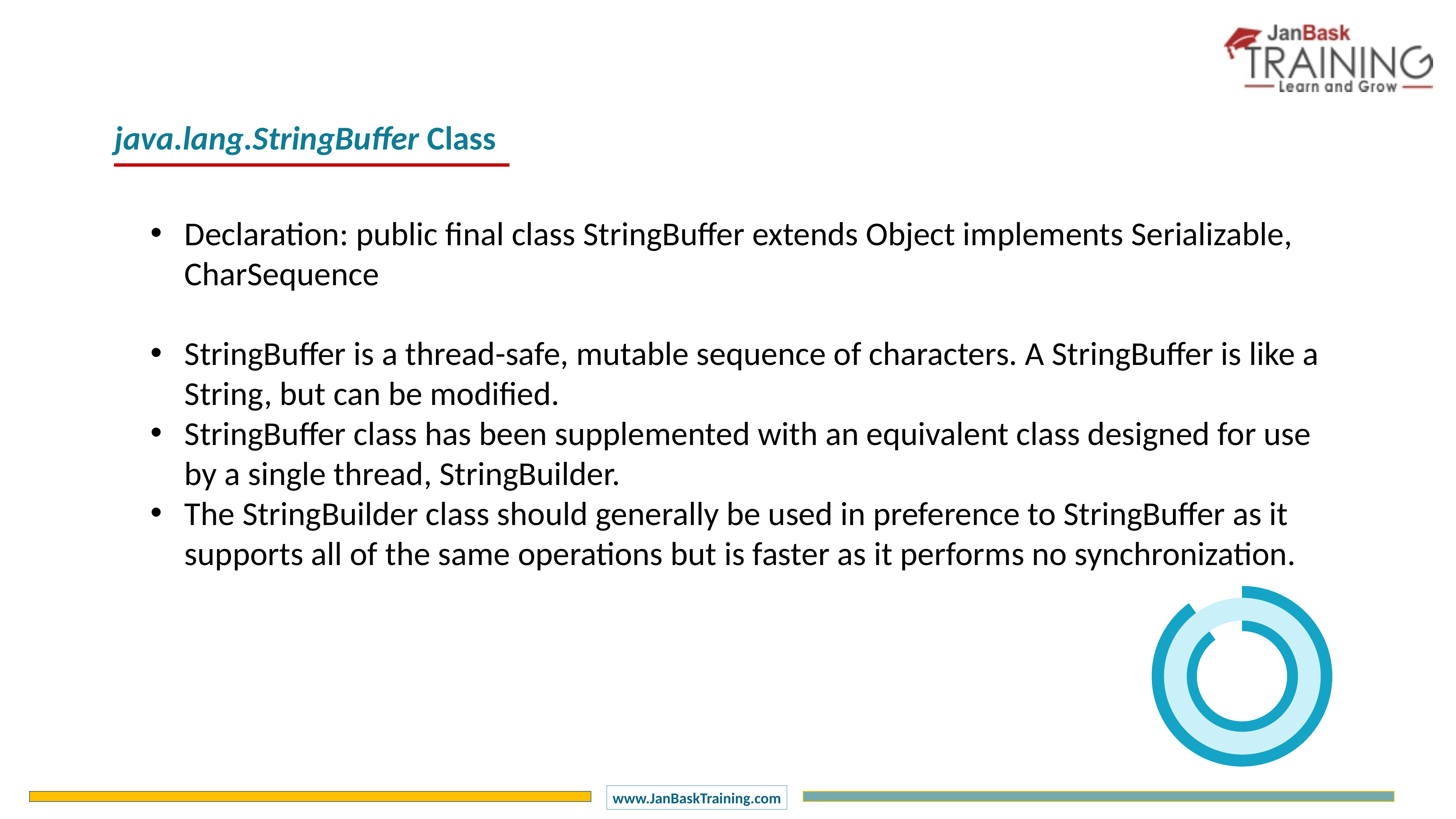

java.lang.StringBuffer Class
Declaration: public final class StringBuffer extends Object implements Serializable, CharSequence

StringBuffer is a thread-safe, mutable sequence of characters. A StringBuffer is like a String, but can be modified.
StringBuffer class has been supplemented with an equivalent class designed for use by a single thread, StringBuilder.
The StringBuilder class should generally be used in preference to StringBuffer as it supports all of the same operations but is faster as it performs no synchronization.

### Chart

| Category | Sales |
|---|---|
| 1 Q | 90.0 |
| 2 Q | 10.0 |